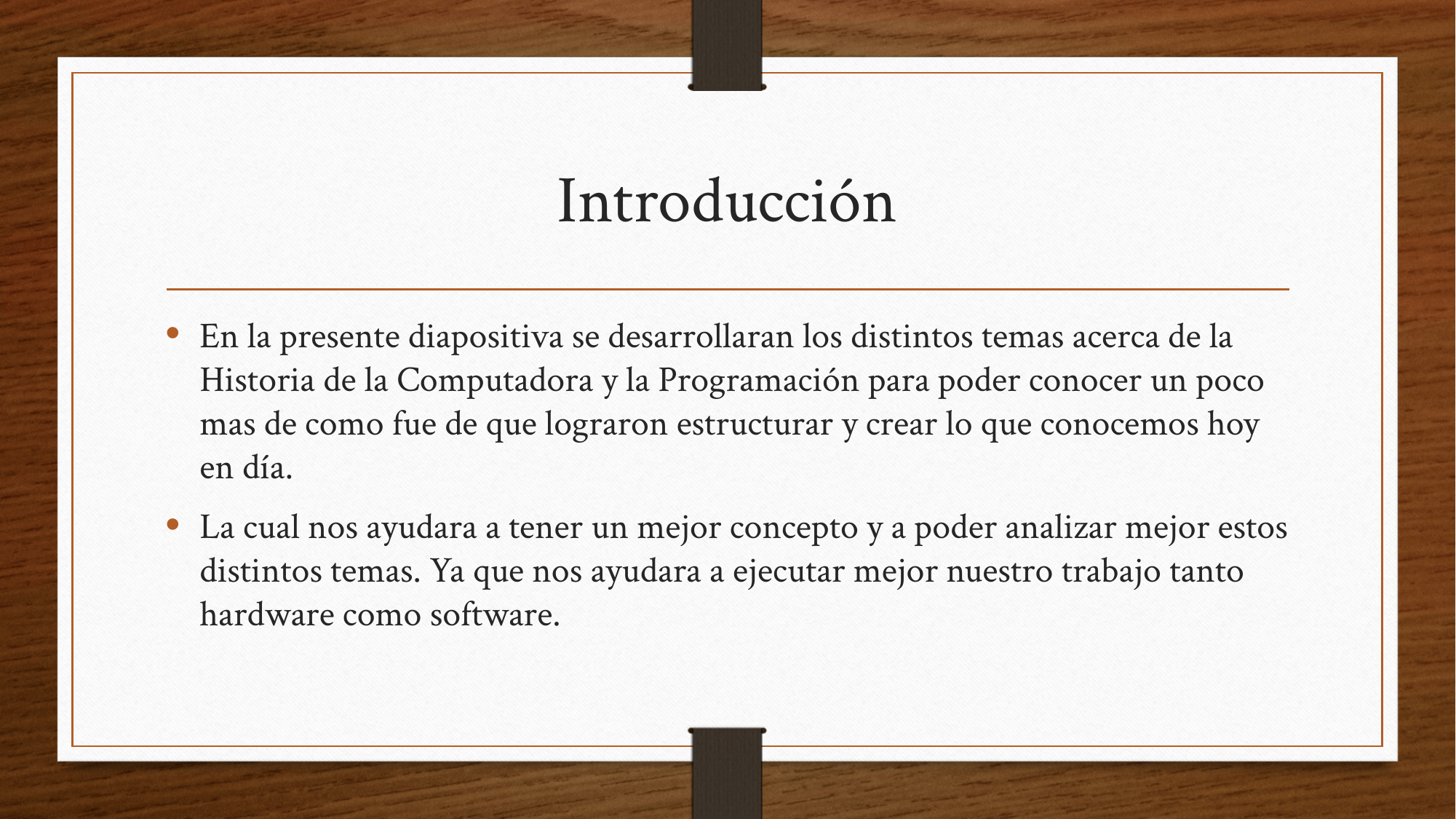

# Introducción
En la presente diapositiva se desarrollaran los distintos temas acerca de la Historia de la Computadora y la Programación para poder conocer un poco mas de como fue de que lograron estructurar y crear lo que conocemos hoy en día.
La cual nos ayudara a tener un mejor concepto y a poder analizar mejor estos distintos temas. Ya que nos ayudara a ejecutar mejor nuestro trabajo tanto hardware como software.